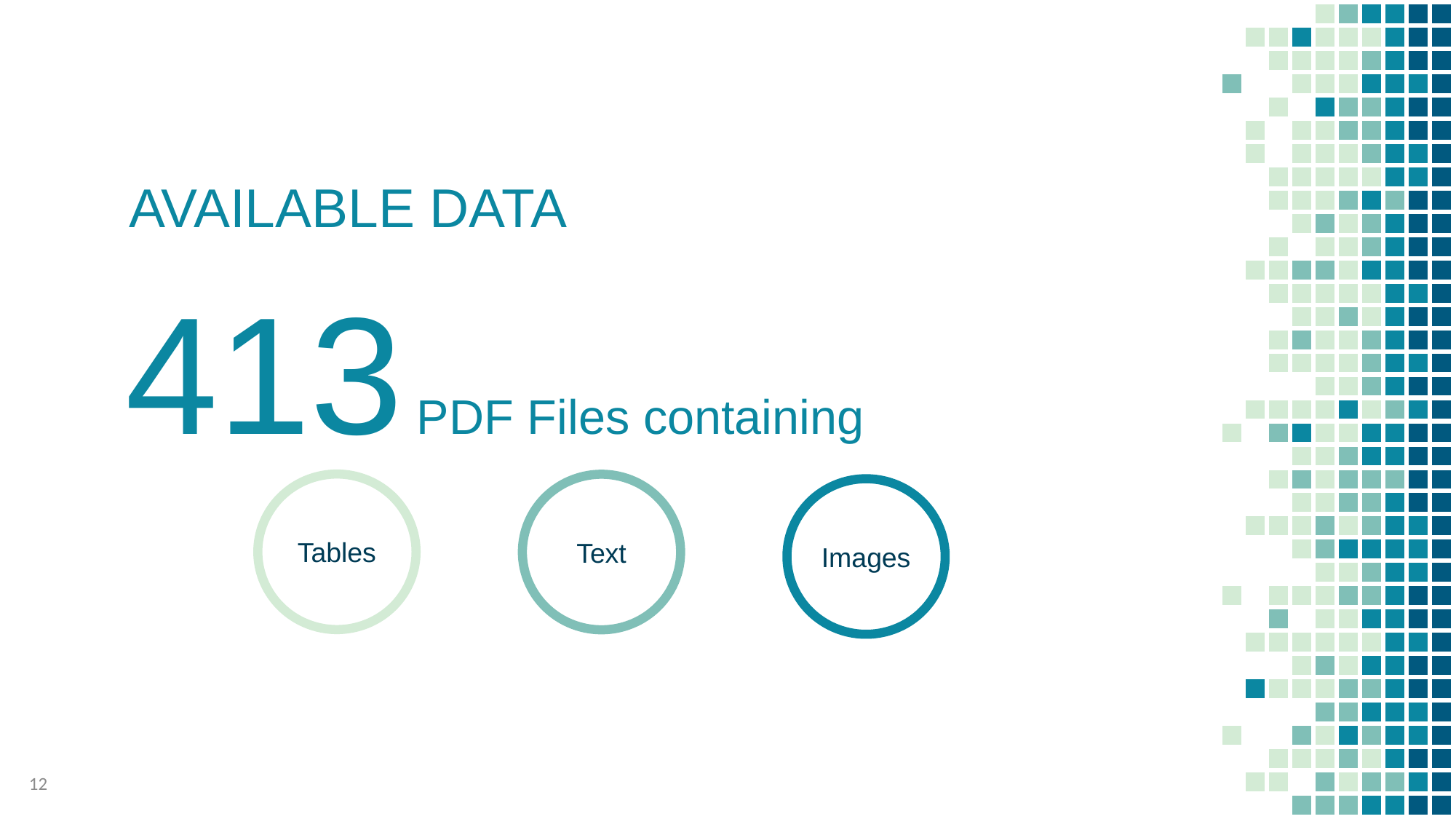

# AVAILABLE DATA
413 PDF Files containing
Tables
Text
Images
12